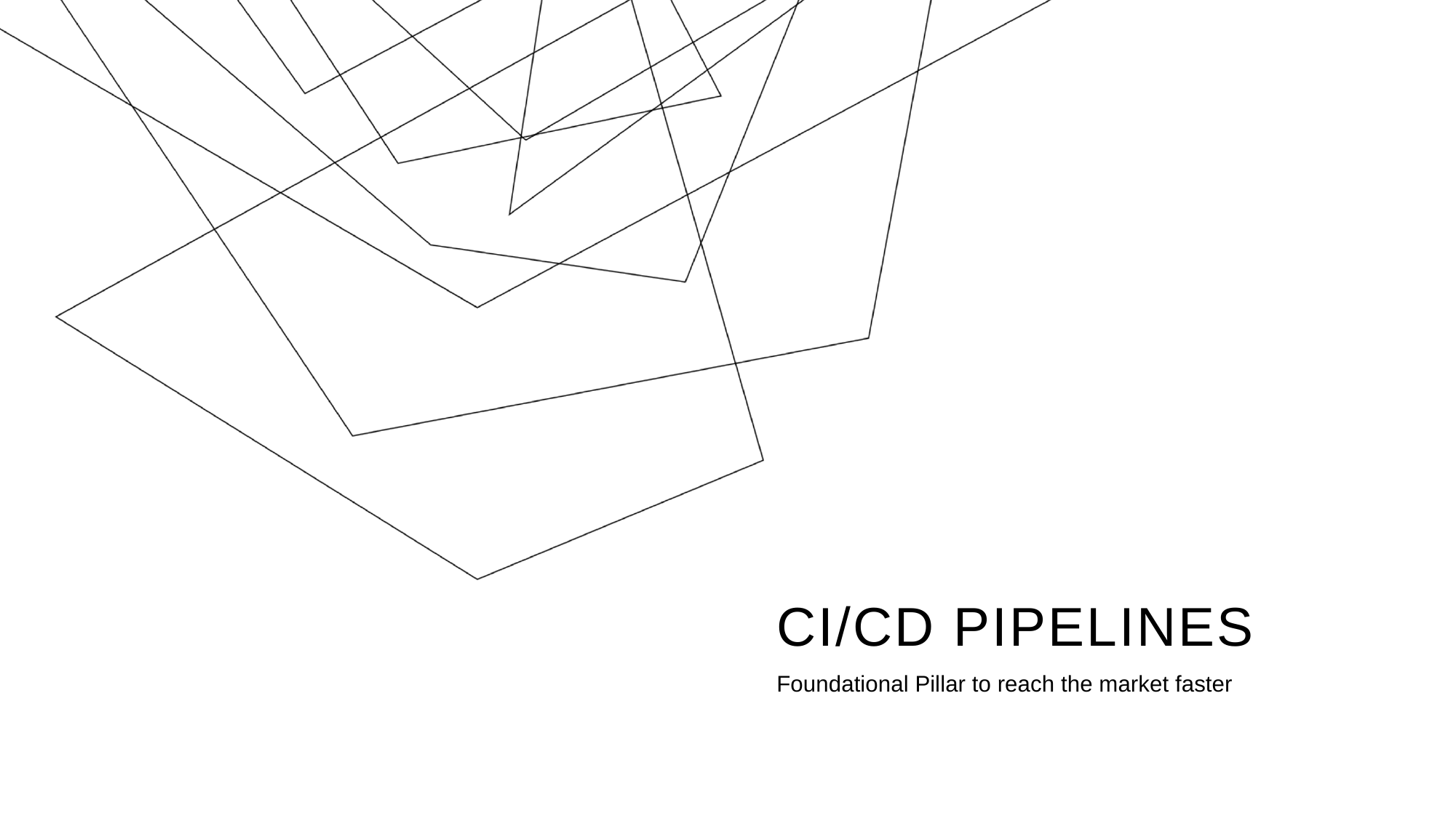

# CI/CD PIPELINES
Foundational Pillar to reach the market faster